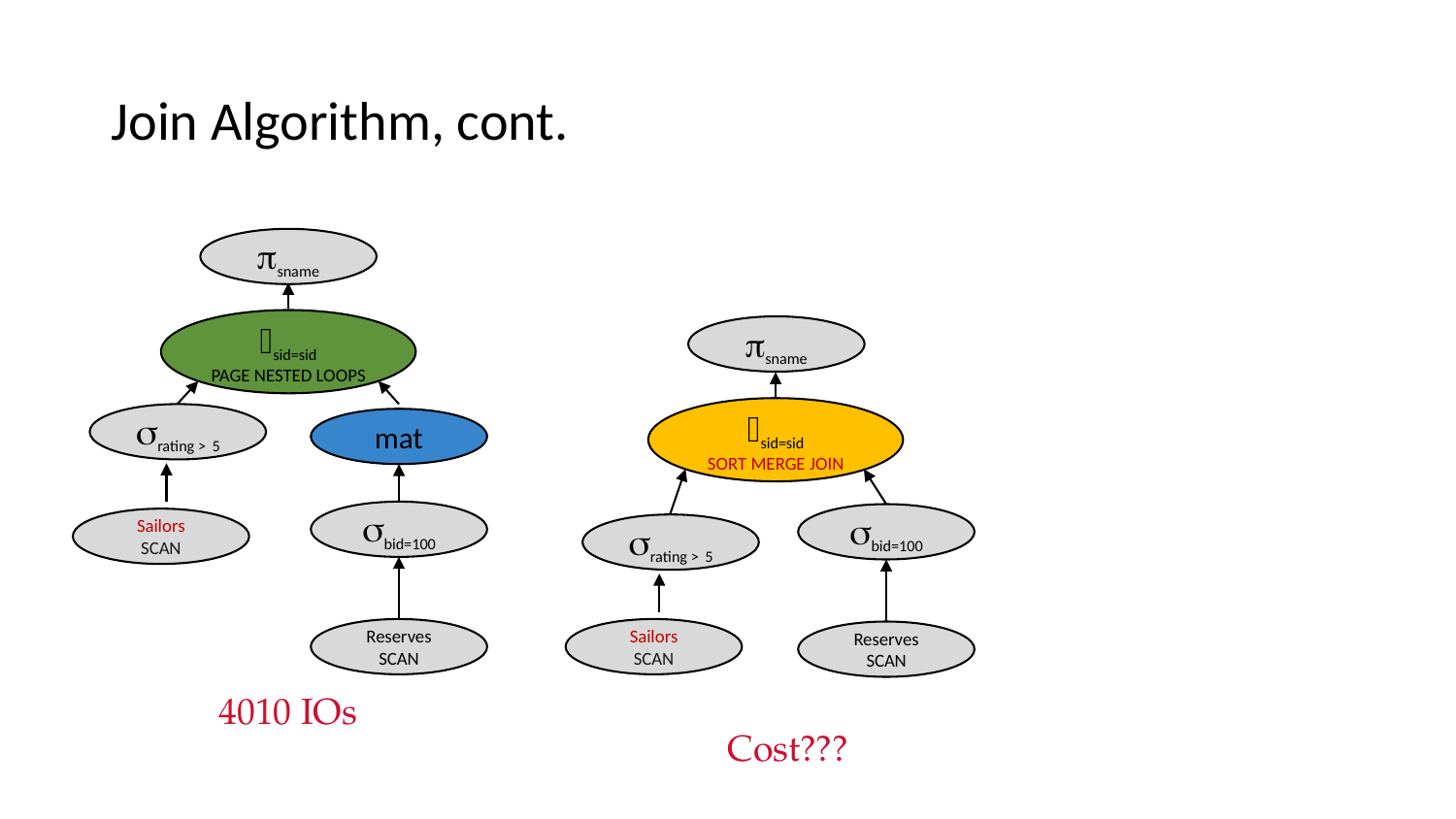

# Join Algorithm, cont.

πsname
⨝sid=sid
page nested loops
πsname
⨝sid=sid
SORT MERGE JOIN
σrating > 5
mat
σbid=100
σbid=100
Sailors
scan
σrating > 5
Reserves
scan
Sailors
scan
Reserves
scan
4010 IOs
Cost???